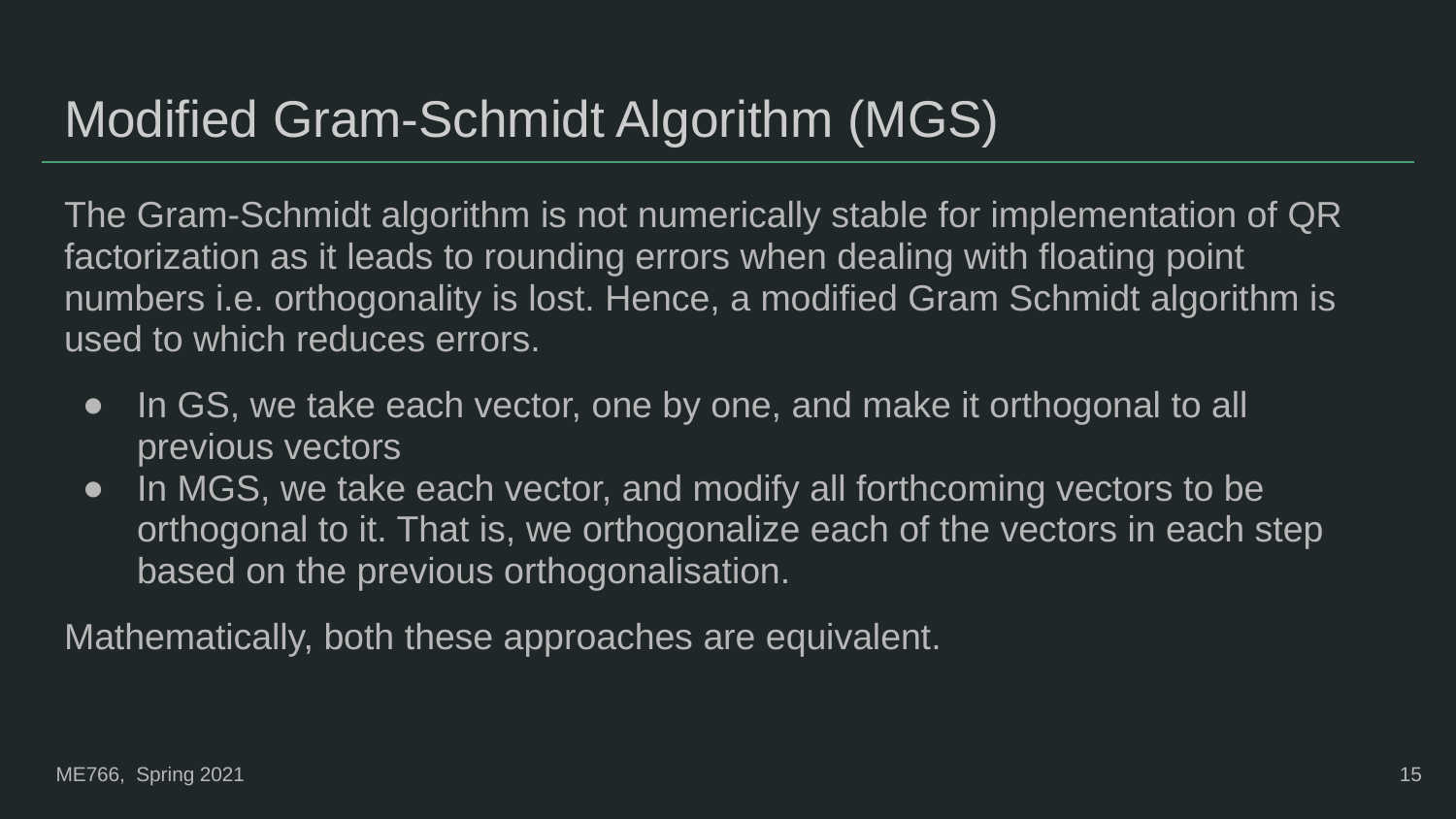

# Modified Gram-Schmidt Algorithm (MGS)
The Gram-Schmidt algorithm is not numerically stable for implementation of QR factorization as it leads to rounding errors when dealing with floating point numbers i.e. orthogonality is lost. Hence, a modified Gram Schmidt algorithm is used to which reduces errors.
In GS, we take each vector, one by one, and make it orthogonal to all previous vectors
In MGS, we take each vector, and modify all forthcoming vectors to be orthogonal to it. That is, we orthogonalize each of the vectors in each step based on the previous orthogonalisation.
Mathematically, both these approaches are equivalent.

15
ME766,  Spring 2021